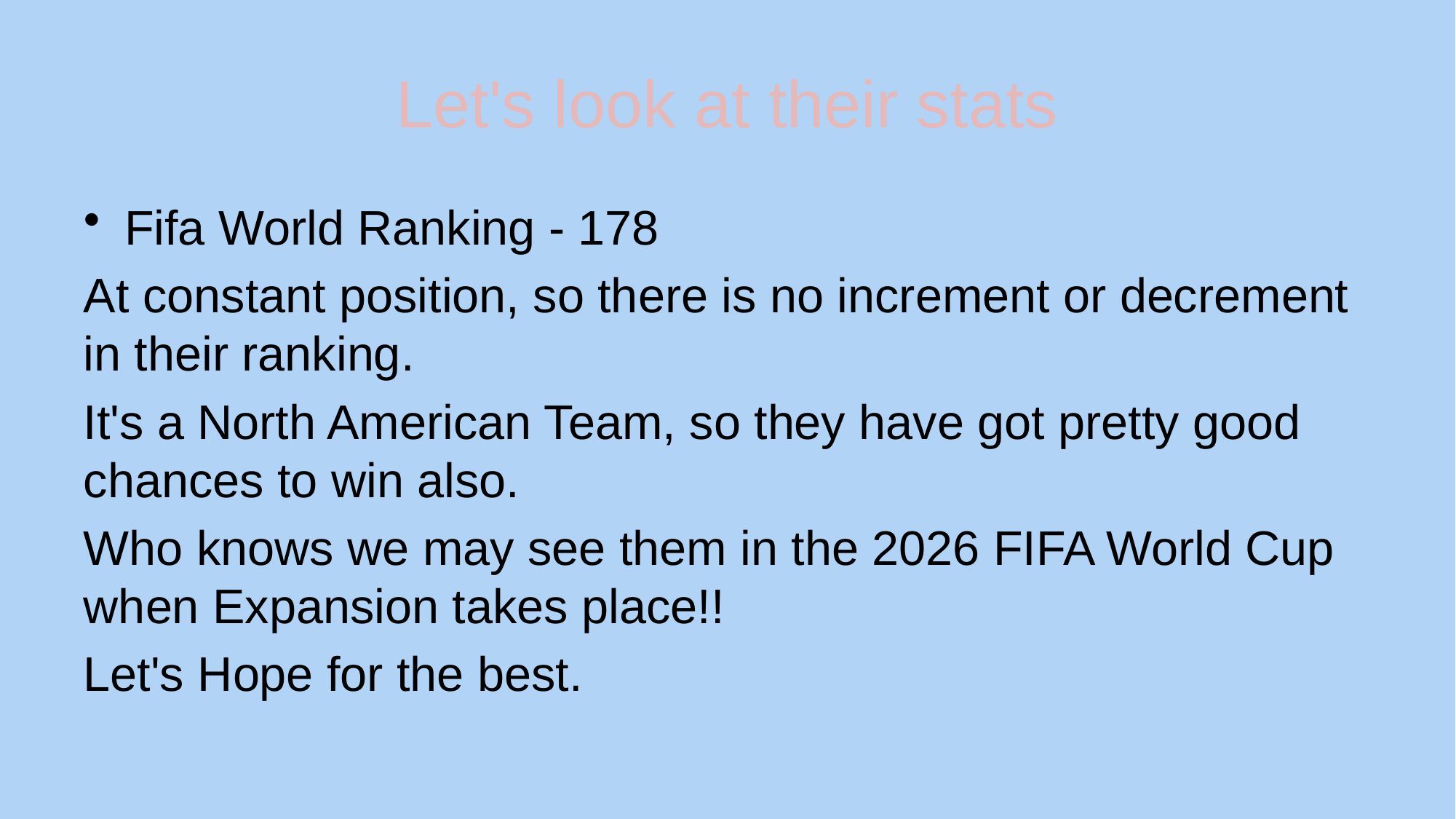

# Let's look at their stats
Fifa World Ranking - 178
At constant position, so there is no increment or decrement in their ranking.
It's a North American Team, so they have got pretty good chances to win also.
Who knows we may see them in the 2026 FIFA World Cup when Expansion takes place!!
Let's Hope for the best.